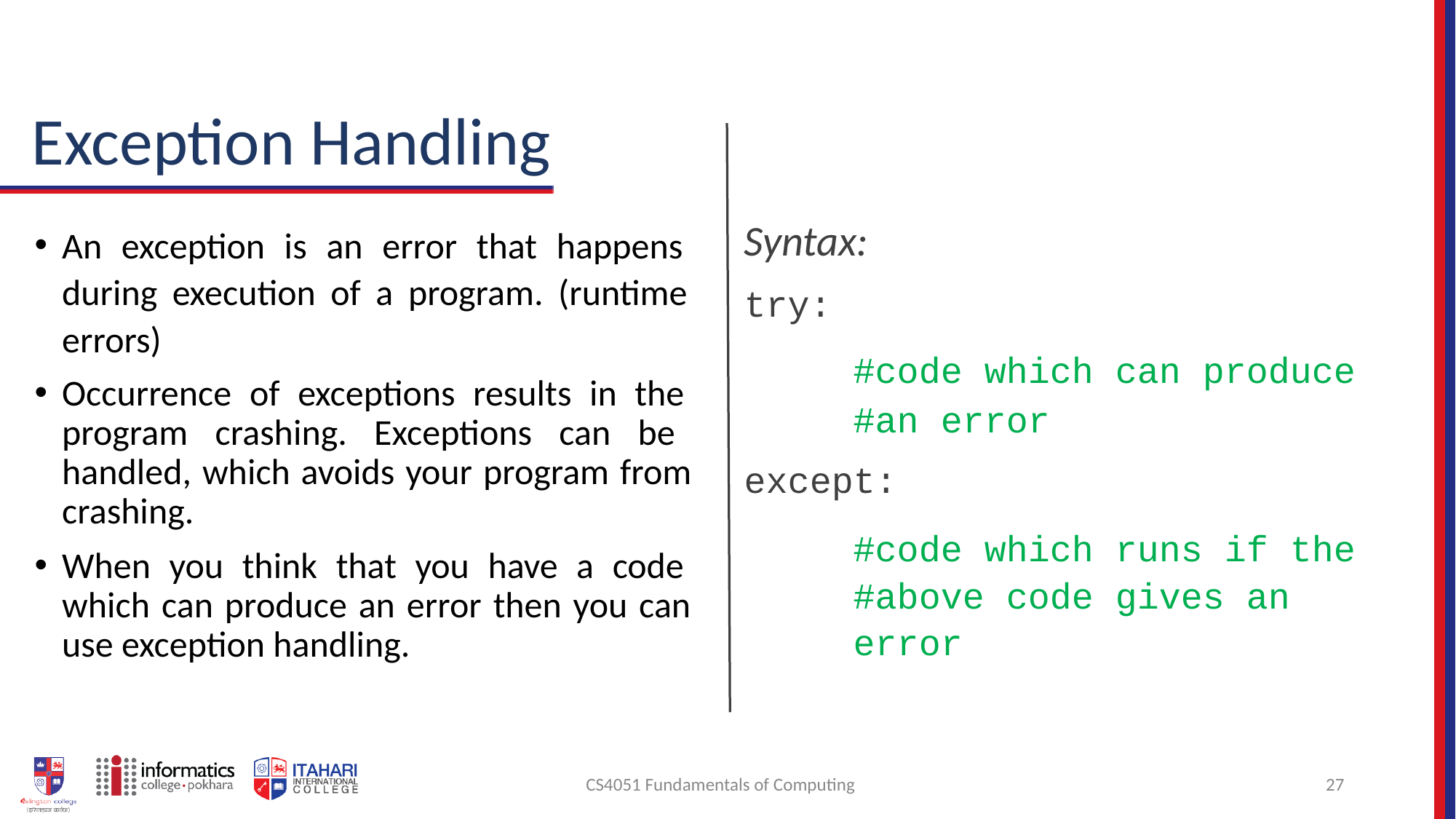

# Exception Handling

Syntax:
try:
#code which can produce
#an error
except:
#code which runs if the  #above code gives an error
An exception is an error that happens  during execution of a program. (runtime  errors)
Occurrence of exceptions results in the  program crashing. Exceptions can be  handled, which avoids your program from  crashing.
When you think that you have a code  which can produce an error then you can  use exception handling.
CS4051 Fundamentals of Computing
27